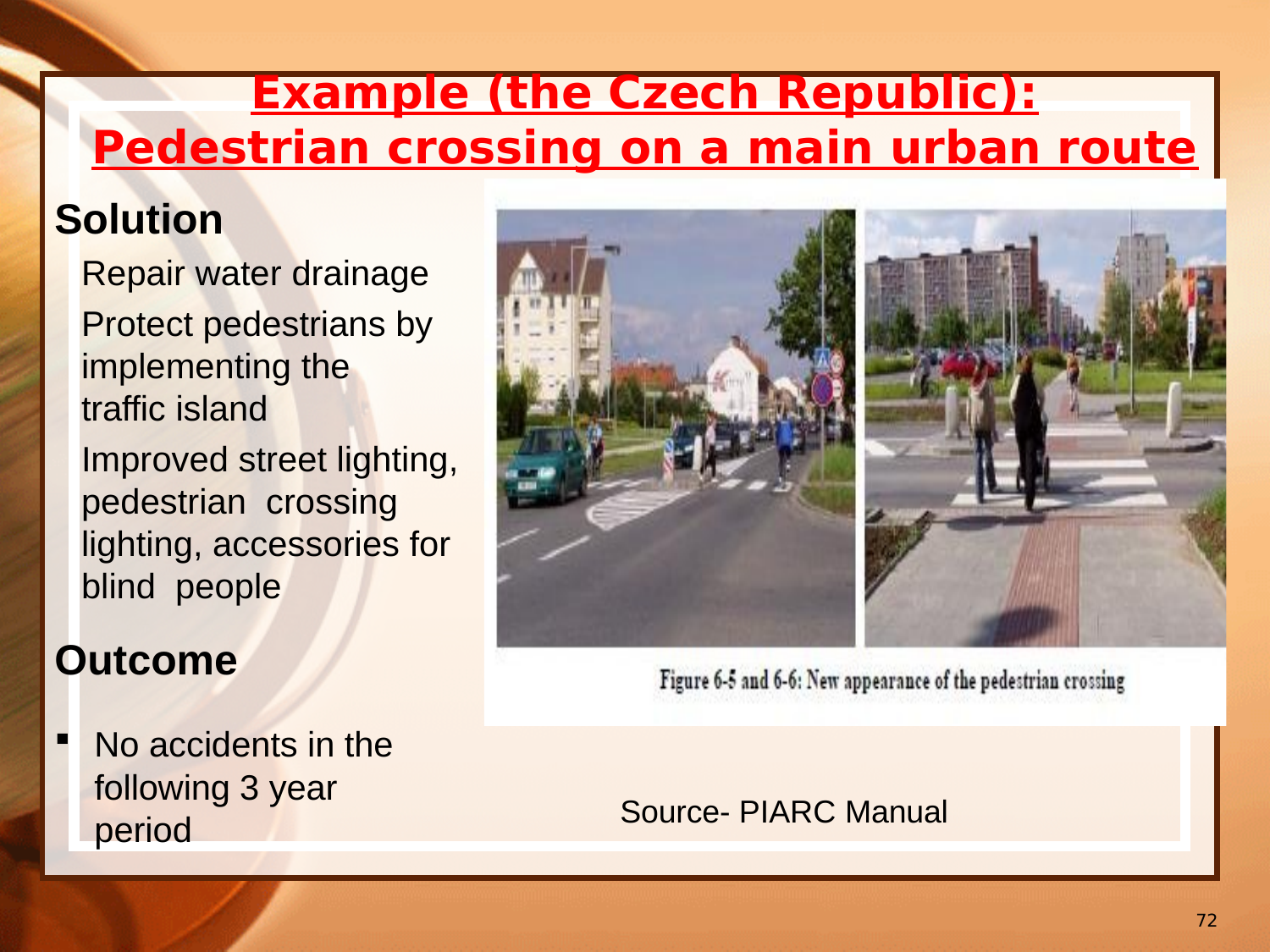

72
Example (the Czech Republic):
Pedestrian crossing on a main urban route

Solution
Repair water drainage
Protect pedestrians by implementing the
traffic island
Improved street lighting, pedestrian  crossing lighting, accessories for blind  people
Outcome
No accidents in the following 3 year  period
Source- PIARC Manual